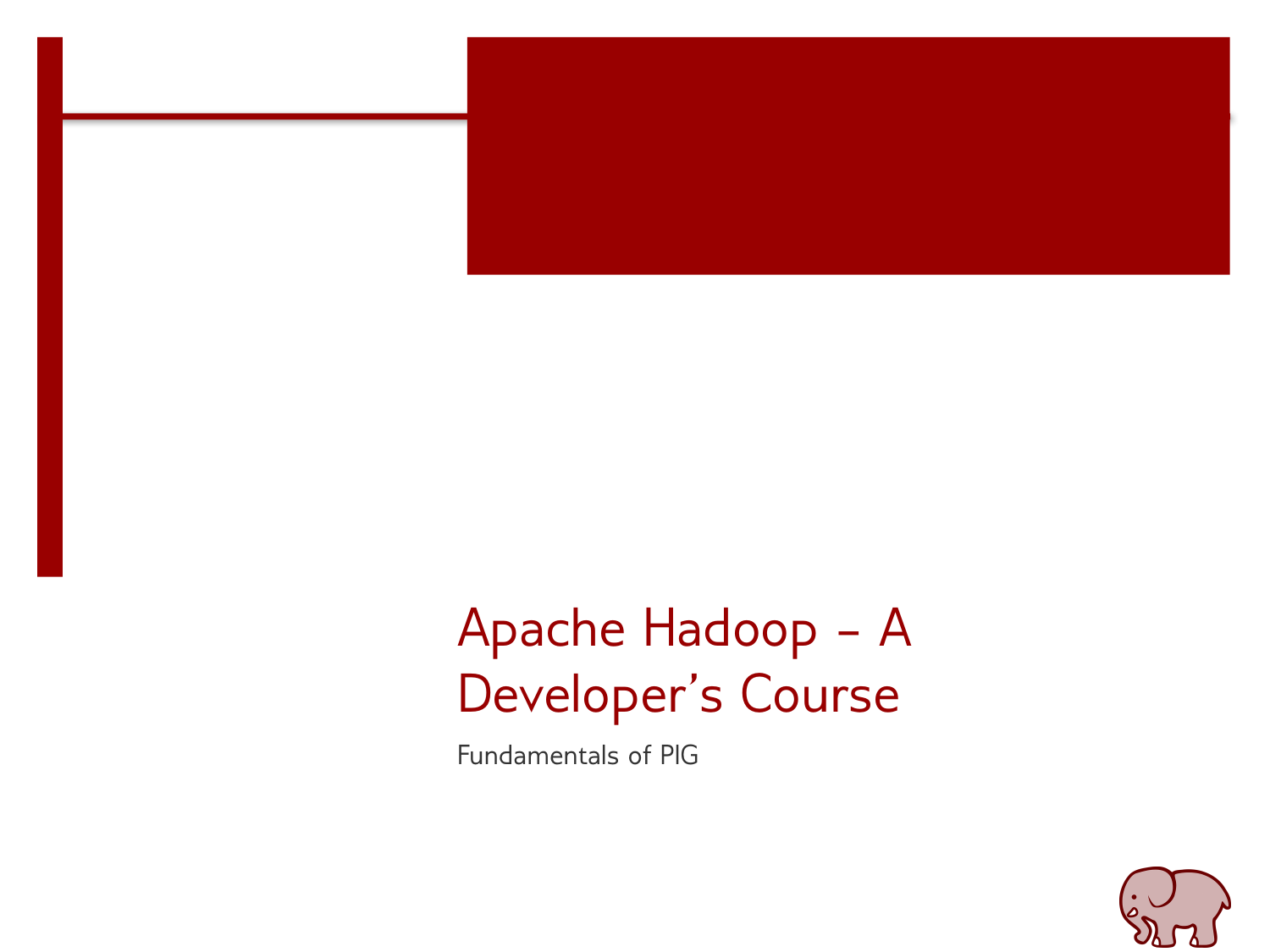

# Apache Hadoop – A Developer’s Course
Fundamentals of PIG